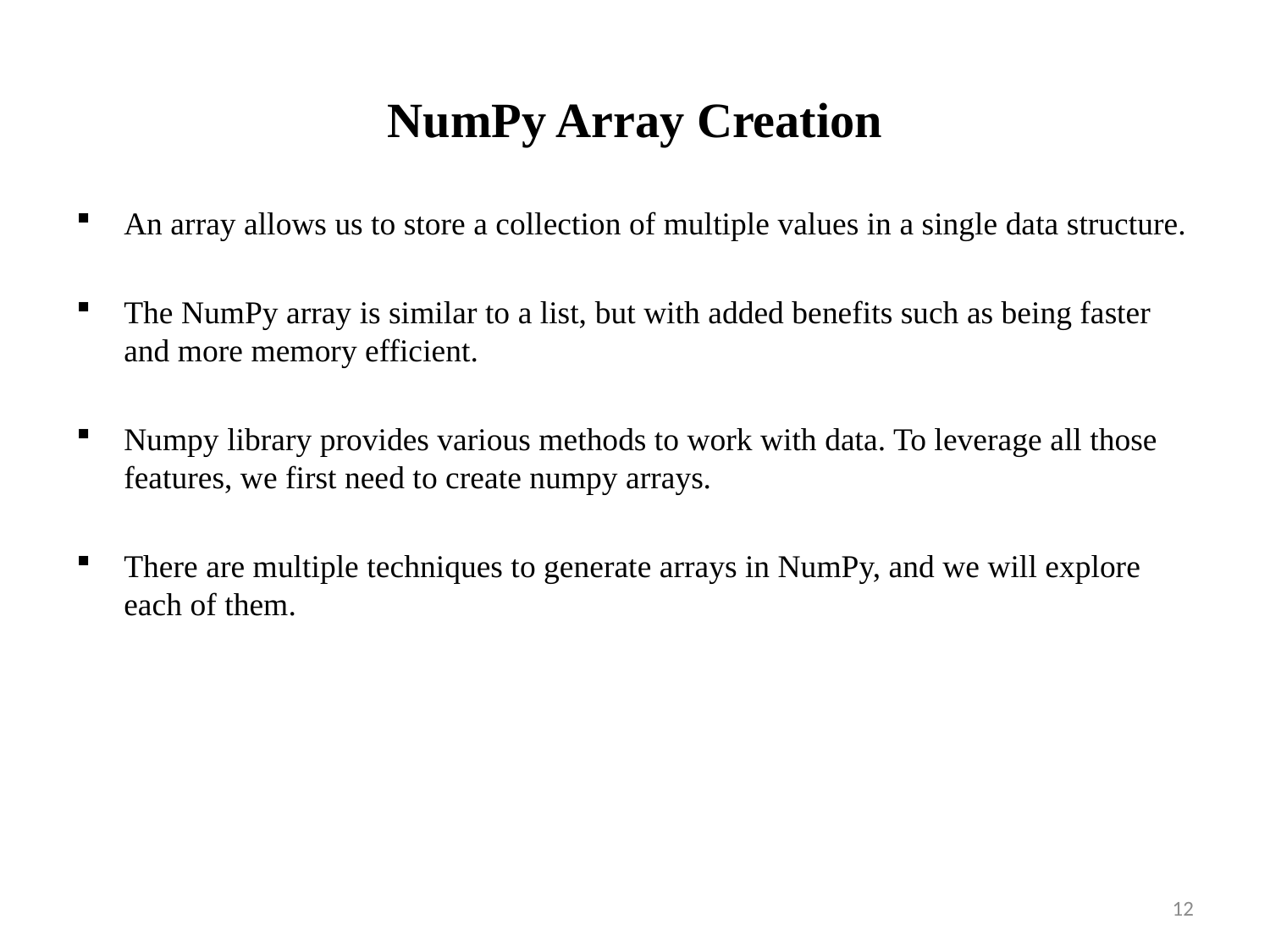

# NumPy Array Creation
An array allows us to store a collection of multiple values in a single data structure.

The NumPy array is similar to a list, but with added benefits such as being faster and more memory efficient.

Numpy library provides various methods to work with data. To leverage all those features, we first need to create numpy arrays.

There are multiple techniques to generate arrays in NumPy, and we will explore each of them.
12